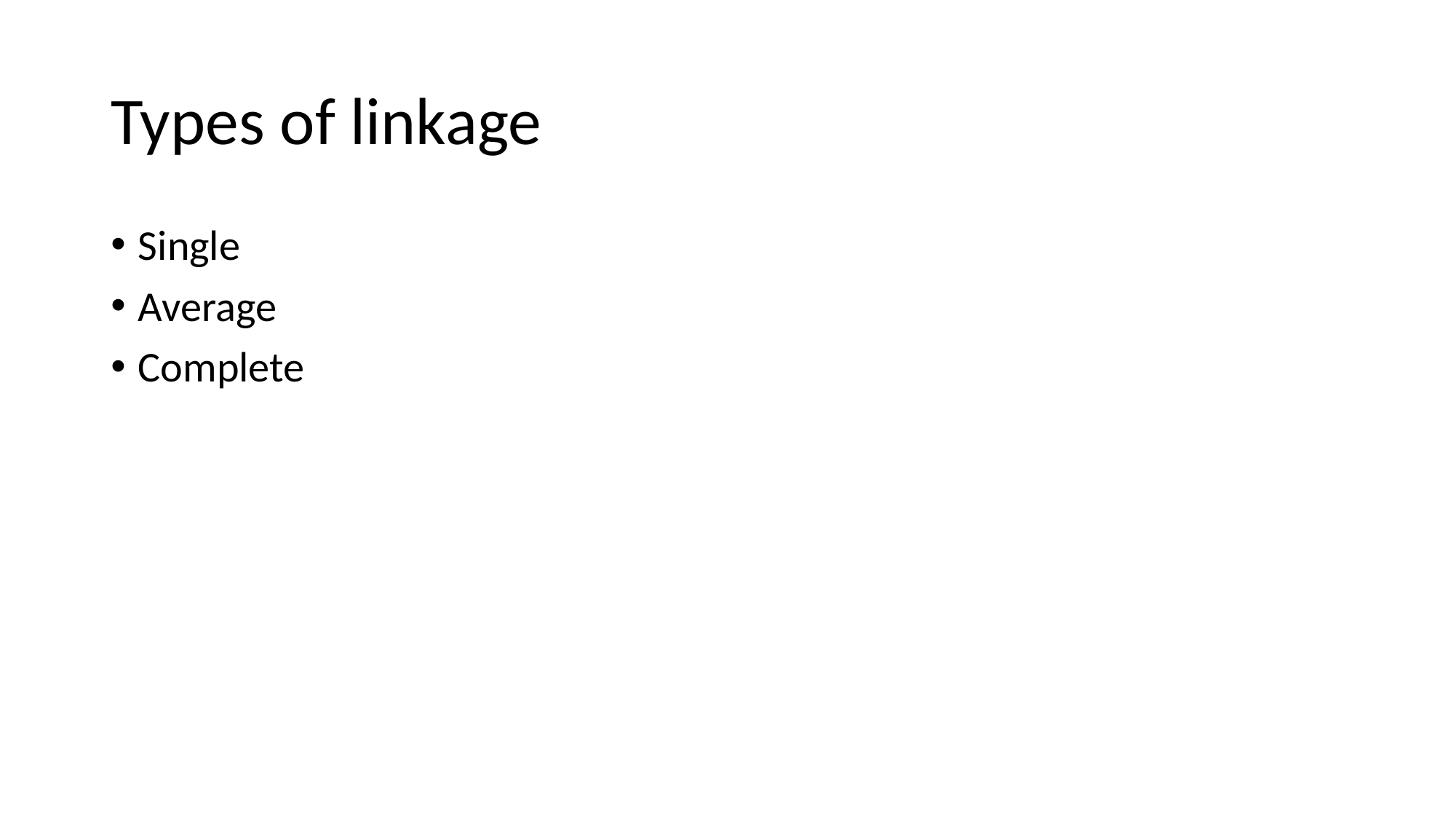

# Types of linkage
Single
Average
Complete